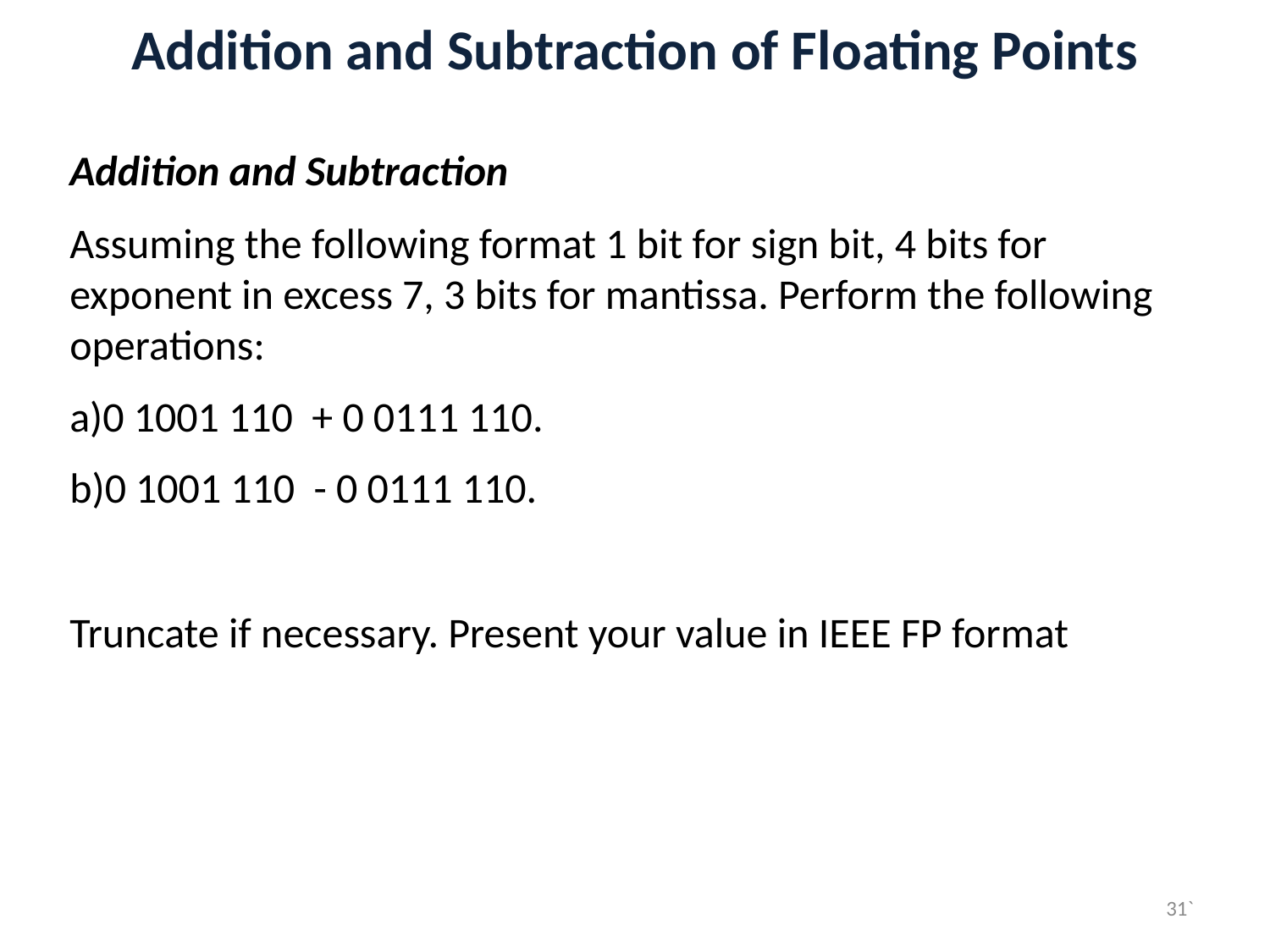

# Addition and Subtraction of Floating Points
Addition and Subtraction
Assuming the following format 1 bit for sign bit, 4 bits for exponent in excess 7, 3 bits for mantissa. Perform the following operations:
0 1001 110  + 0 0111 110.
0 1001 110  - 0 0111 110.

Truncate if necessary. Present your value in IEEE FP format

31`